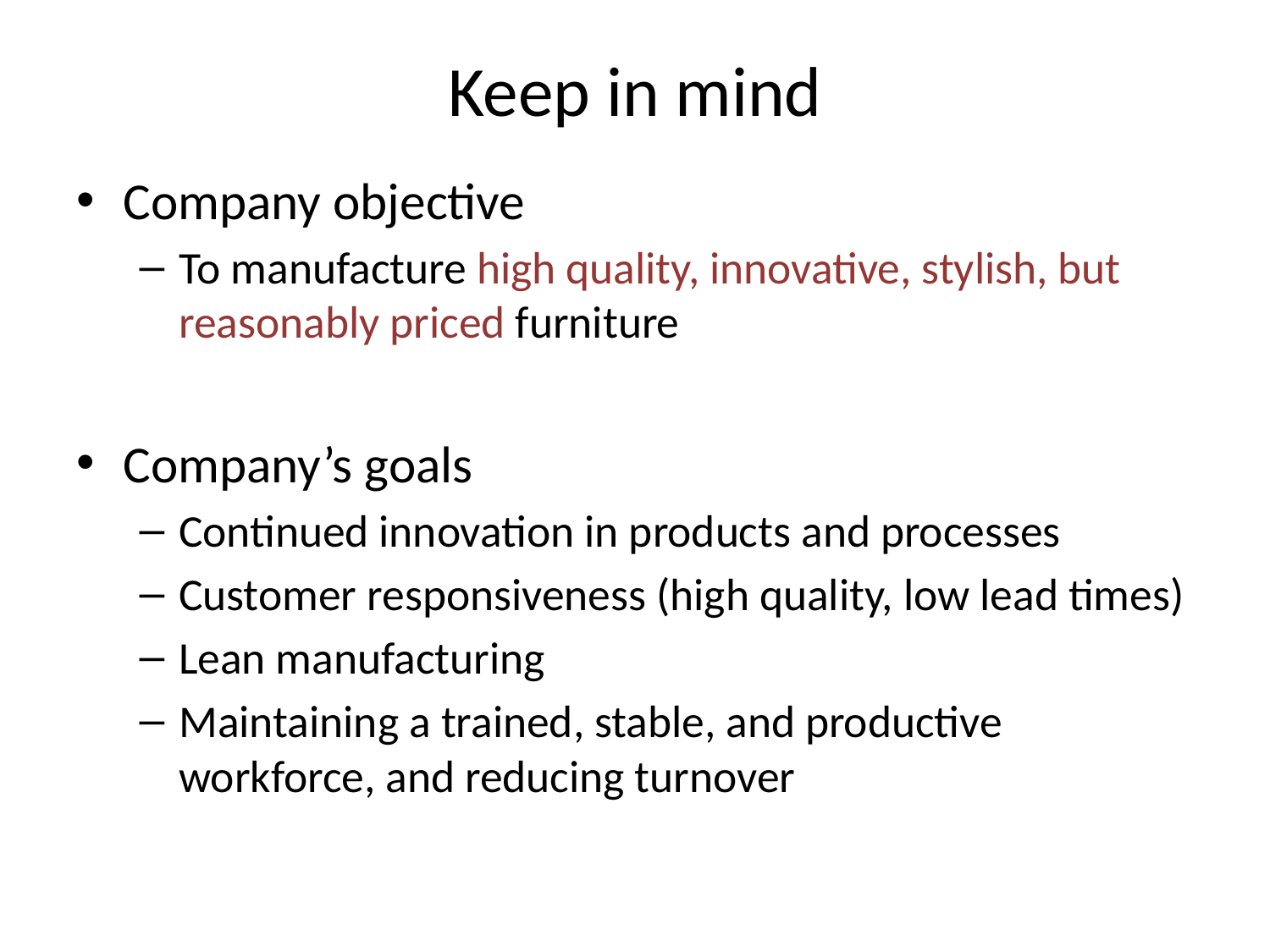

# Keep in mind
Company objective
To manufacture high quality, innovative, stylish, but reasonably priced furniture

Company’s goals
Continued innovation in products and processes
Customer responsiveness (high quality, low lead times)
Lean manufacturing
Maintaining a trained, stable, and productive workforce, and reducing turnover